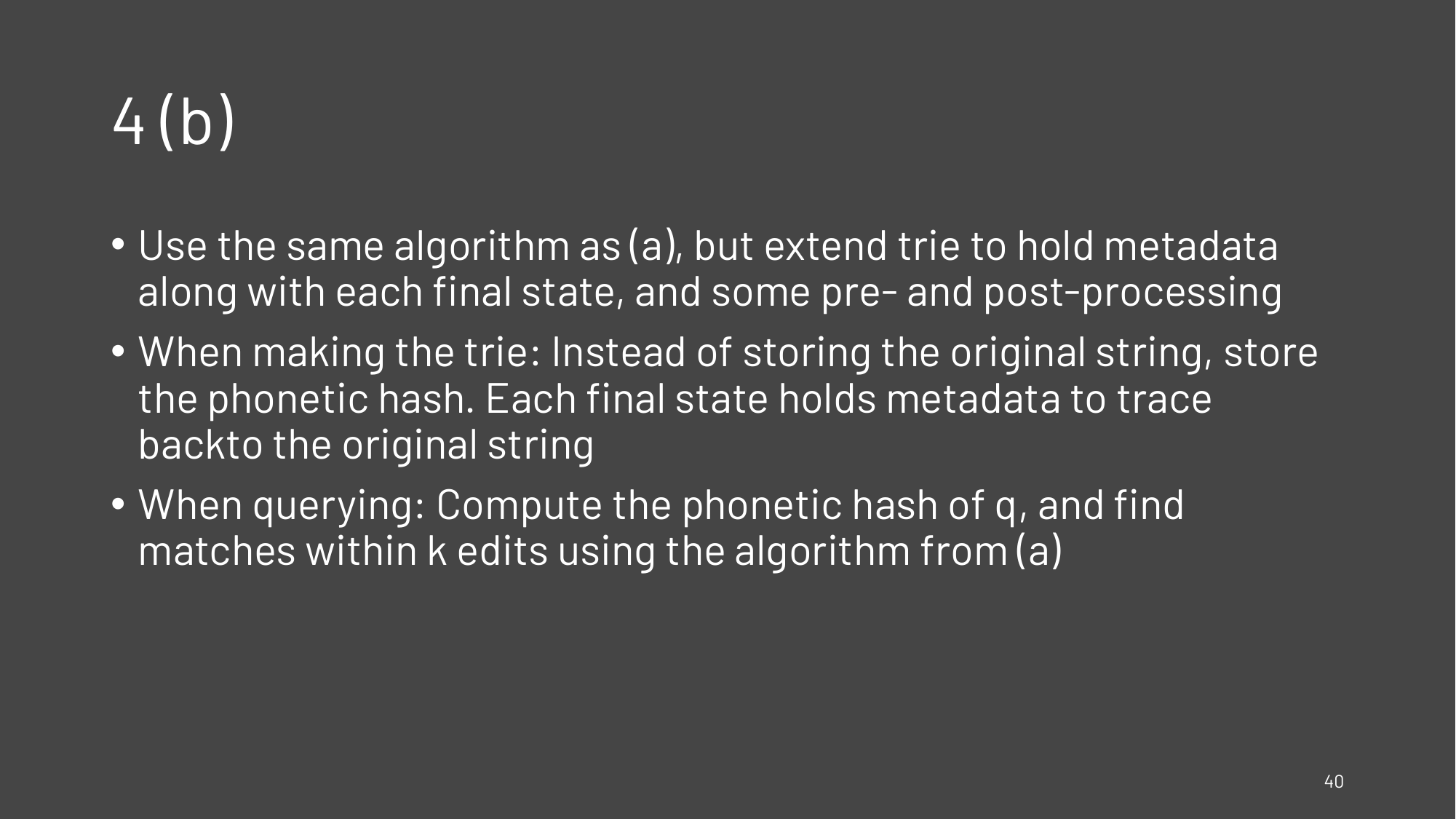

# 4 (b)
Use the same algorithm as (a), but extend trie to hold metadata along with each final state, and some pre- and post-processing
When making the trie: Instead of storing the original string, store the phonetic hash. Each final state holds metadata to trace backto the original string
When querying: Compute the phonetic hash of q, and find matches within k edits using the algorithm from (a)
40